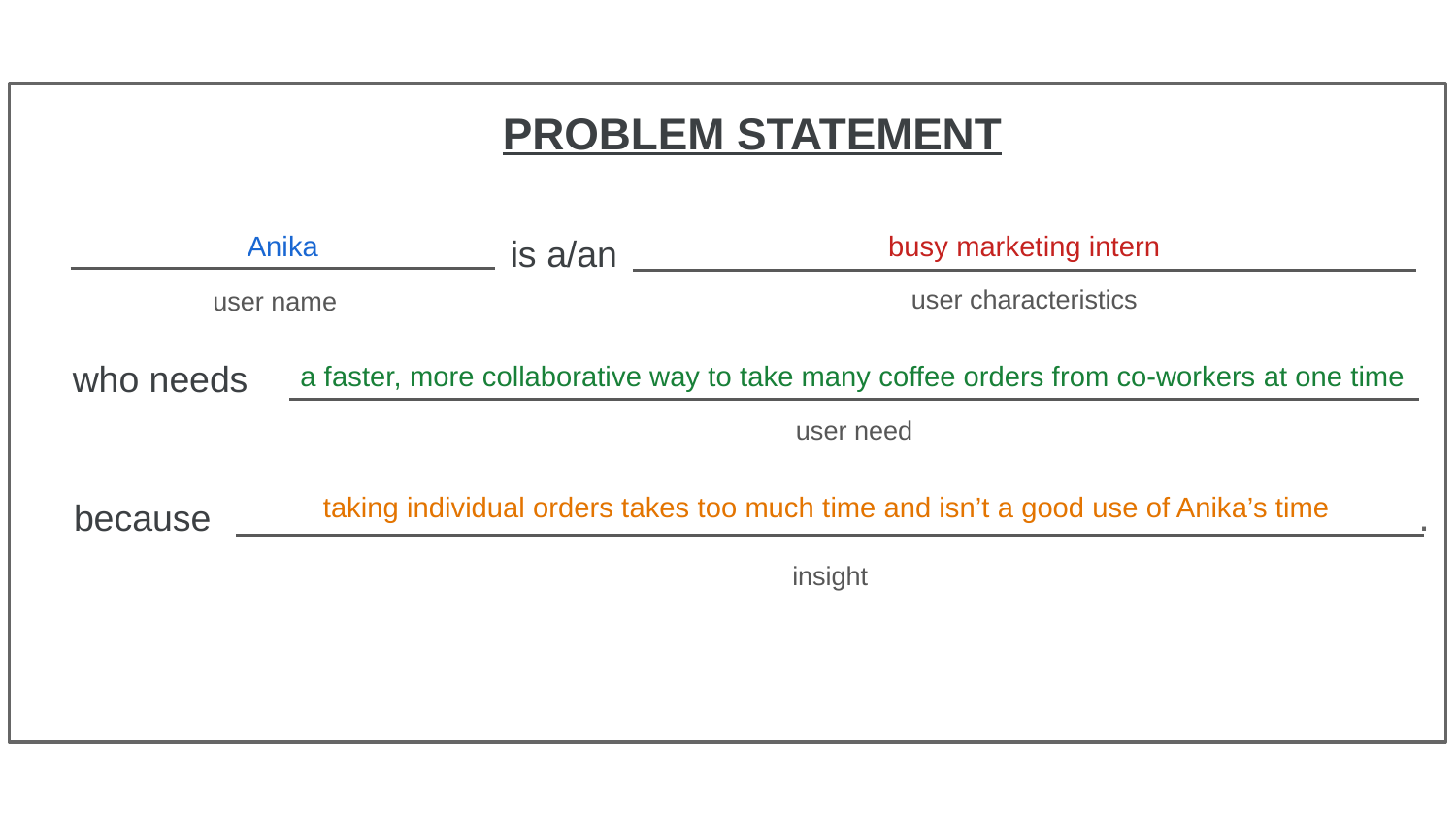

Anika
busy marketing intern
a faster, more collaborative way to take many coffee orders from co-workers at one time
taking individual orders takes too much time and isn’t a good use of Anika’s time